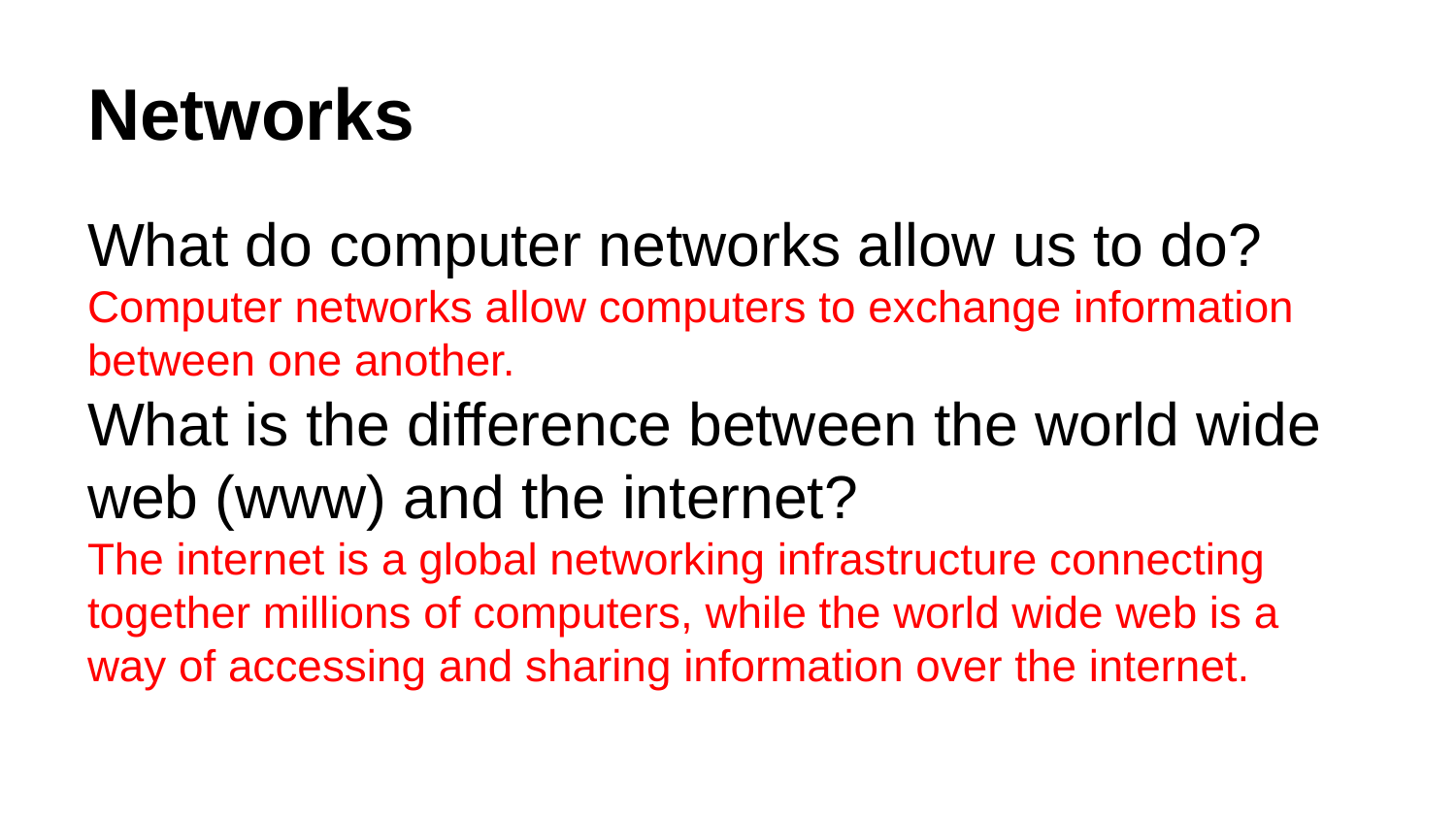

# Networks
What do computer networks allow us to do?
Computer networks allow computers to exchange information between one another.
What is the difference between the world wide web (www) and the internet?
The internet is a global networking infrastructure connecting together millions of computers, while the world wide web is a way of accessing and sharing information over the internet.